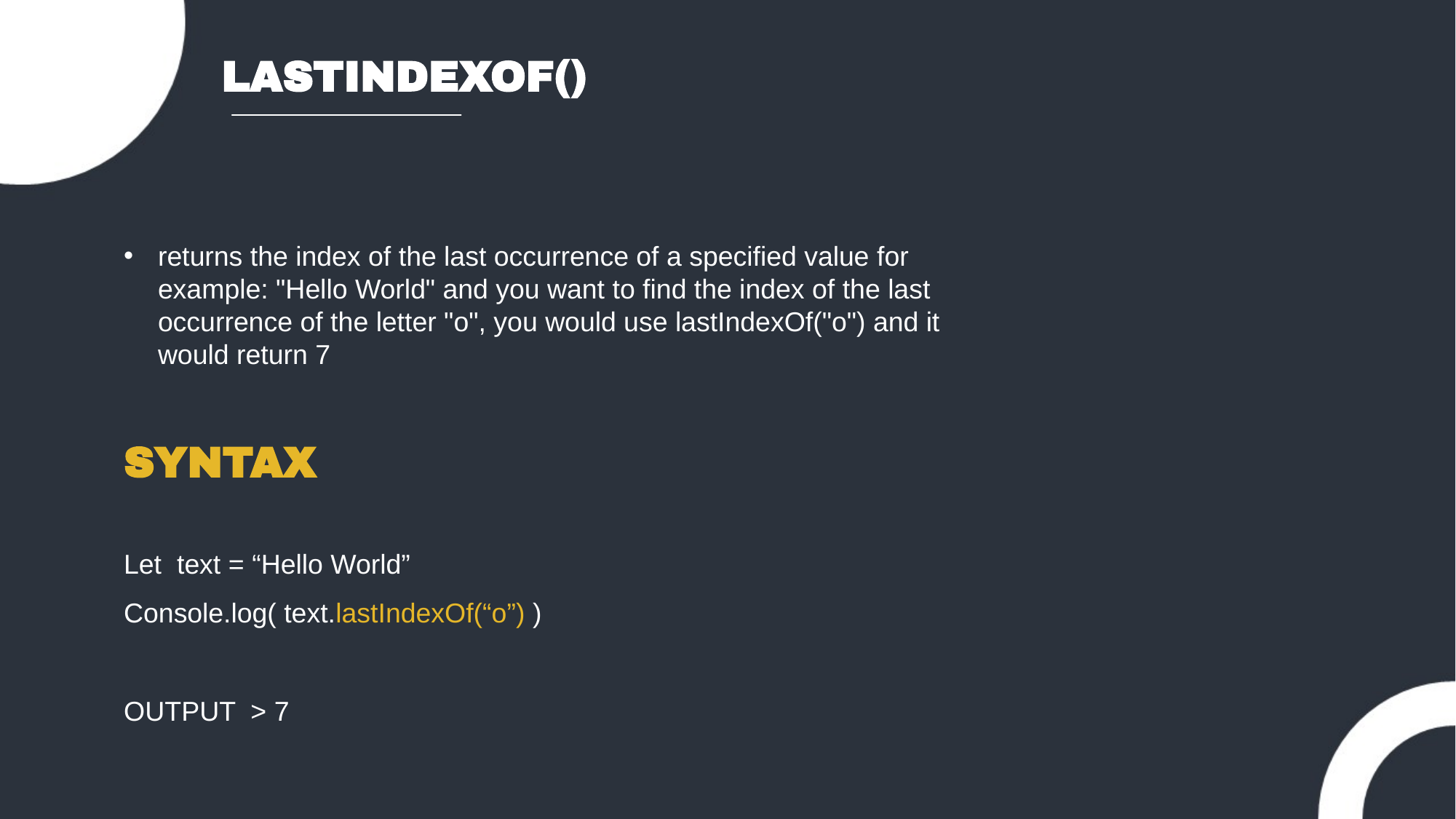

LASTINDEXOF()
returns the index of the last occurrence of a specified value for example: "Hello World" and you want to find the index of the last occurrence of the letter "o", you would use lastIndexOf("o") and it would return 7
SYNTAX
Let  text = “Hello World”
Console.log( text.lastIndexOf(“o”) )

OUTPUT  > 7